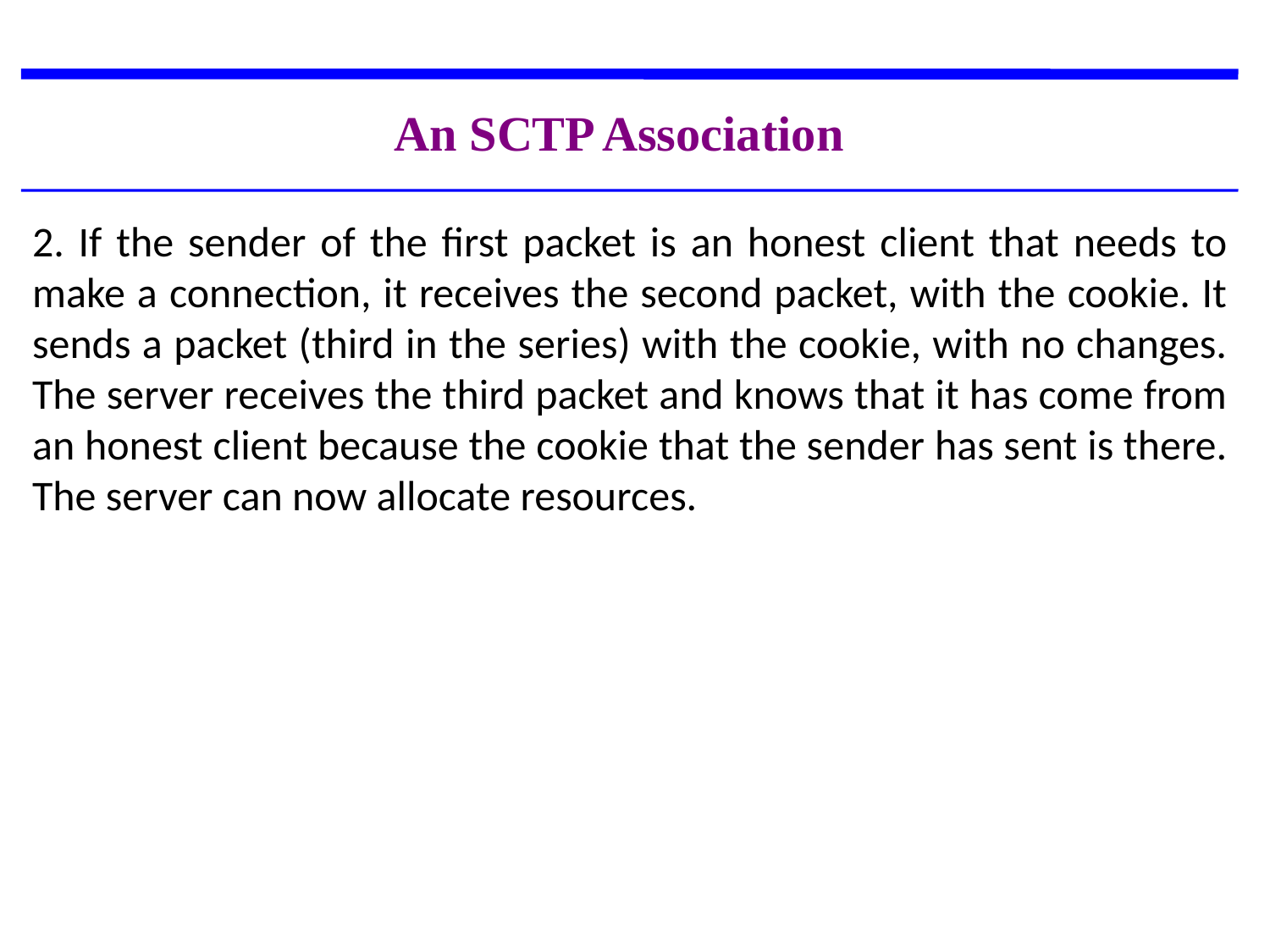

An SCTP Association

2. If the sender of the first packet is an honest client that needs to make a connection, it receives the second packet, with the cookie. It sends a packet (third in the series) with the cookie, with no changes. The server receives the third packet and knows that it has come from an honest client because the cookie that the sender has sent is there. The server can now allocate resources.